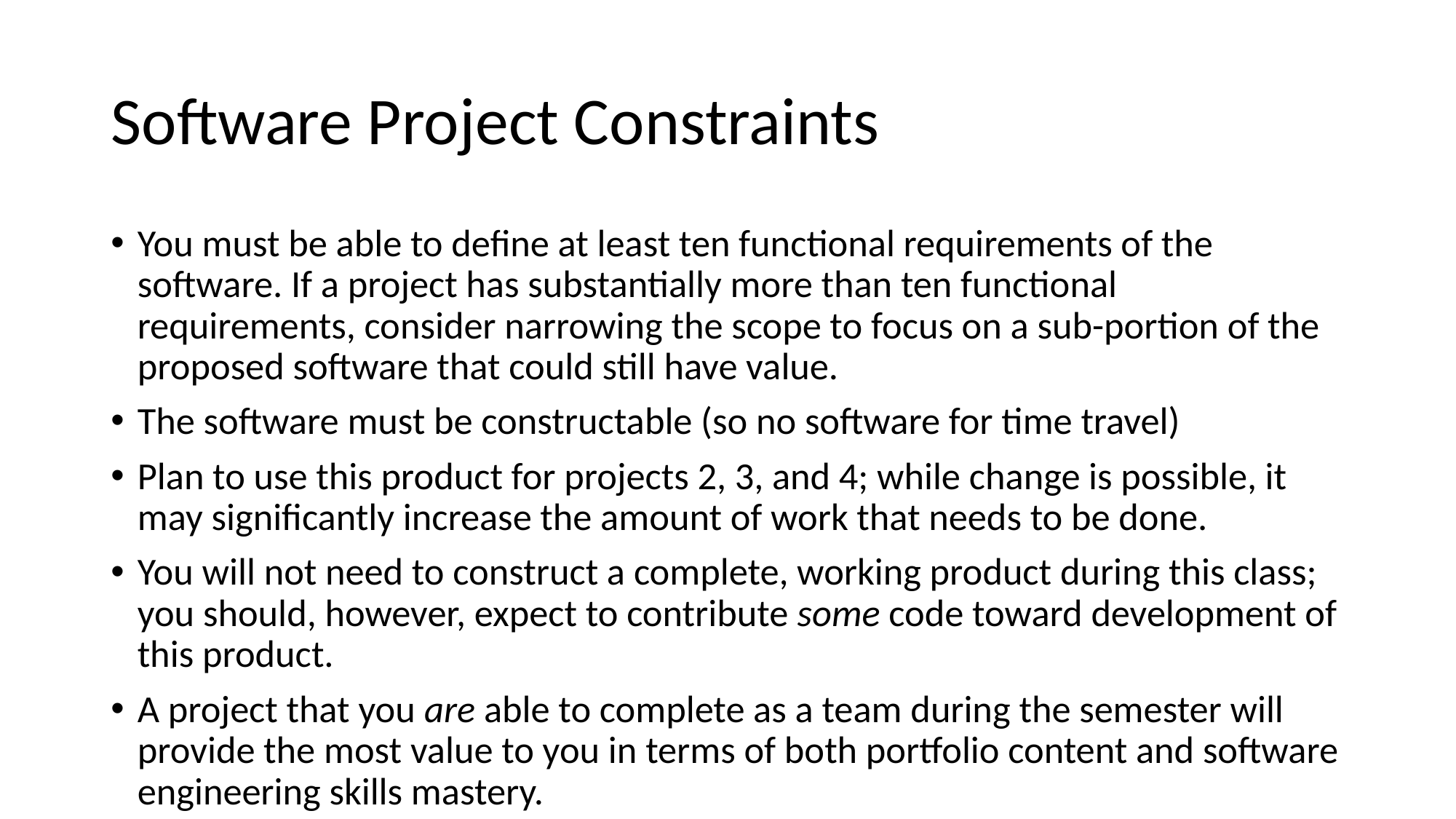

# Software Project Constraints
You must be able to define at least ten functional requirements of the software. If a project has substantially more than ten functional requirements, consider narrowing the scope to focus on a sub-portion of the proposed software that could still have value.
The software must be constructable (so no software for time travel)
Plan to use this product for projects 2, 3, and 4; while change is possible, it may significantly increase the amount of work that needs to be done.
You will not need to construct a complete, working product during this class; you should, however, expect to contribute some code toward development of this product.
A project that you are able to complete as a team during the semester will provide the most value to you in terms of both portfolio content and software engineering skills mastery.